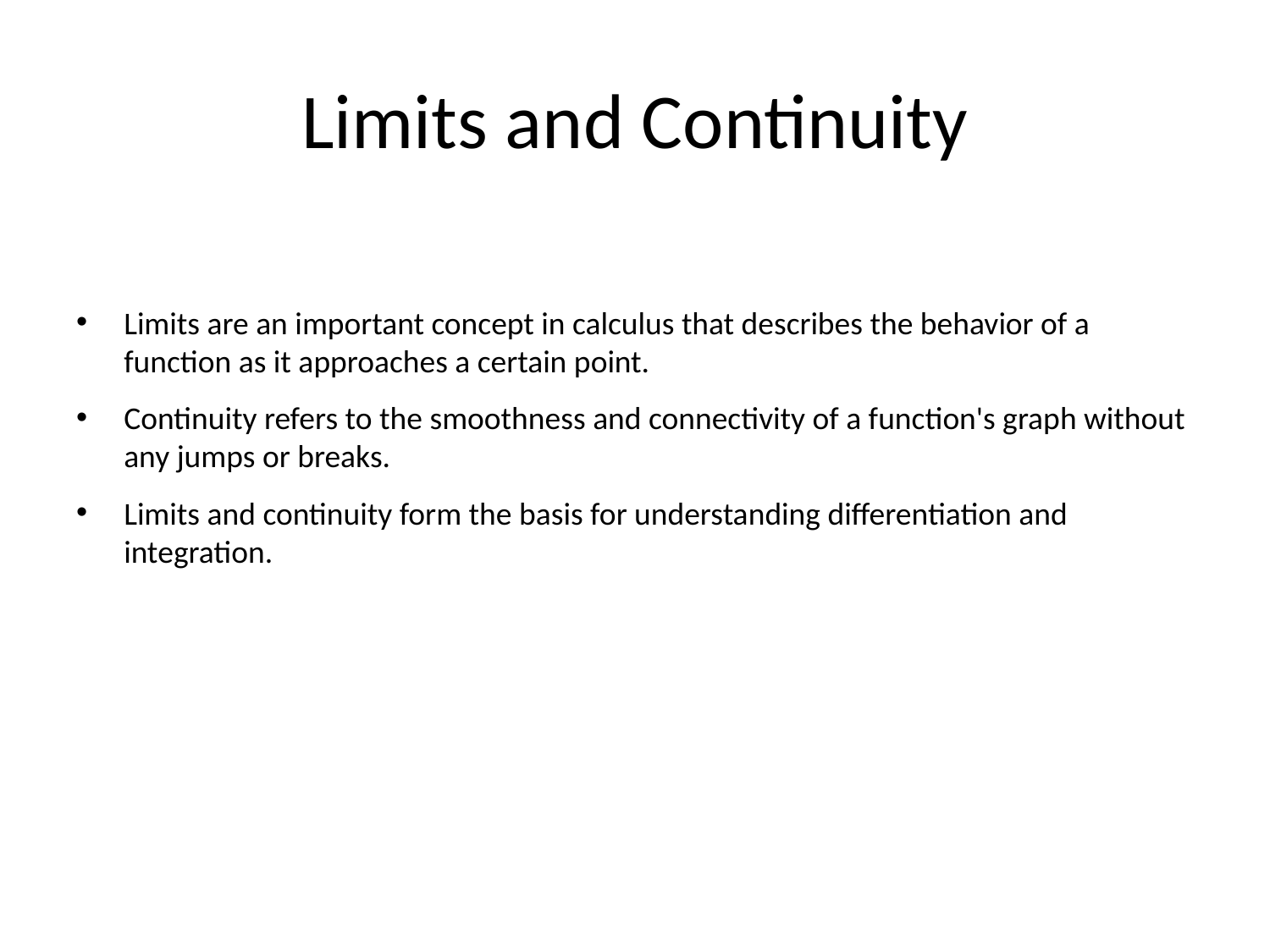

# Limits and Continuity

Limits are an important concept in calculus that describes the behavior of a function as it approaches a certain point.
Continuity refers to the smoothness and connectivity of a function's graph without any jumps or breaks.
Limits and continuity form the basis for understanding differentiation and integration.